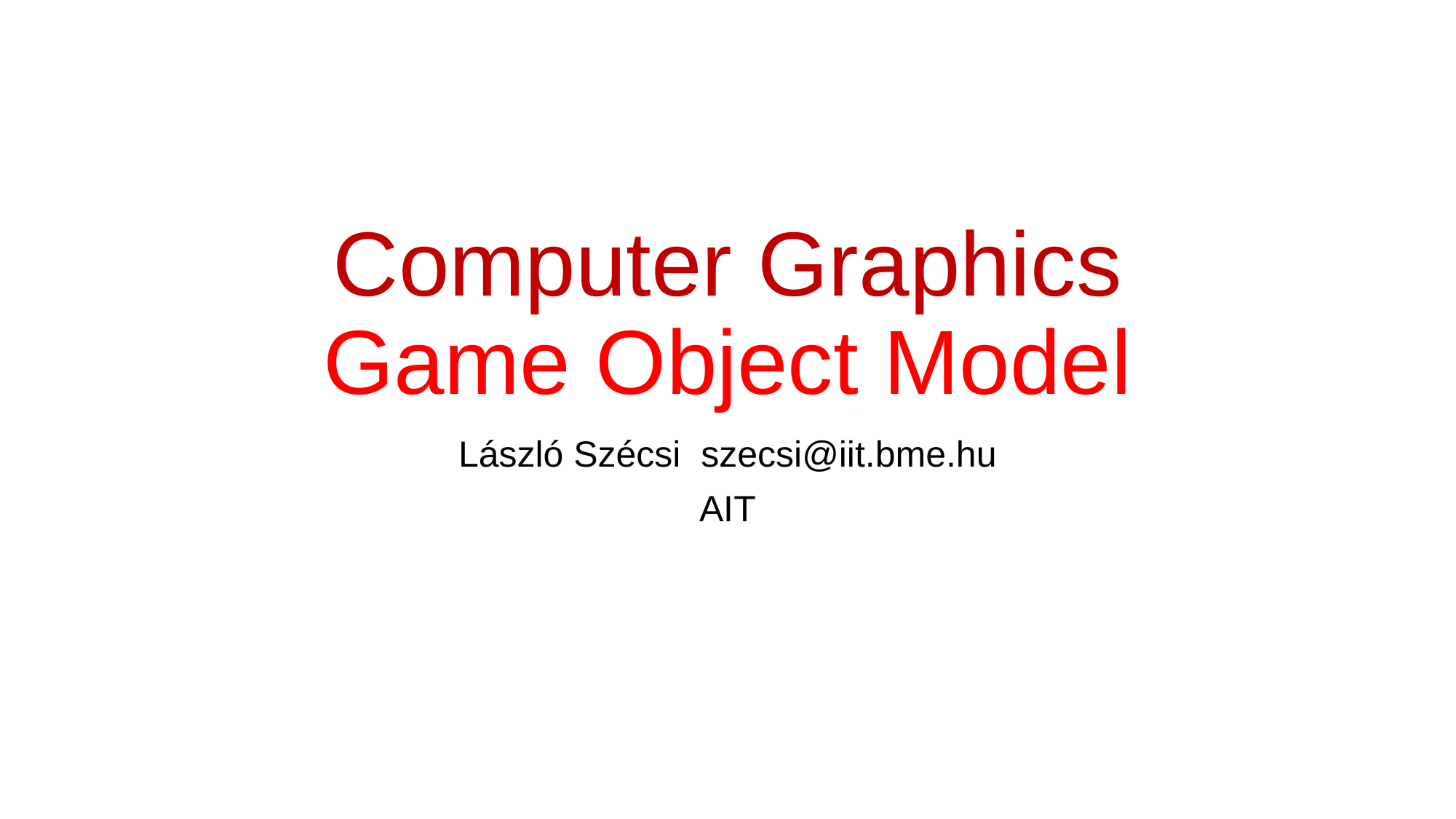

# Computer Graphics Game Object Model
László Szécsi  szecsi@iit.bme.hu
AIT